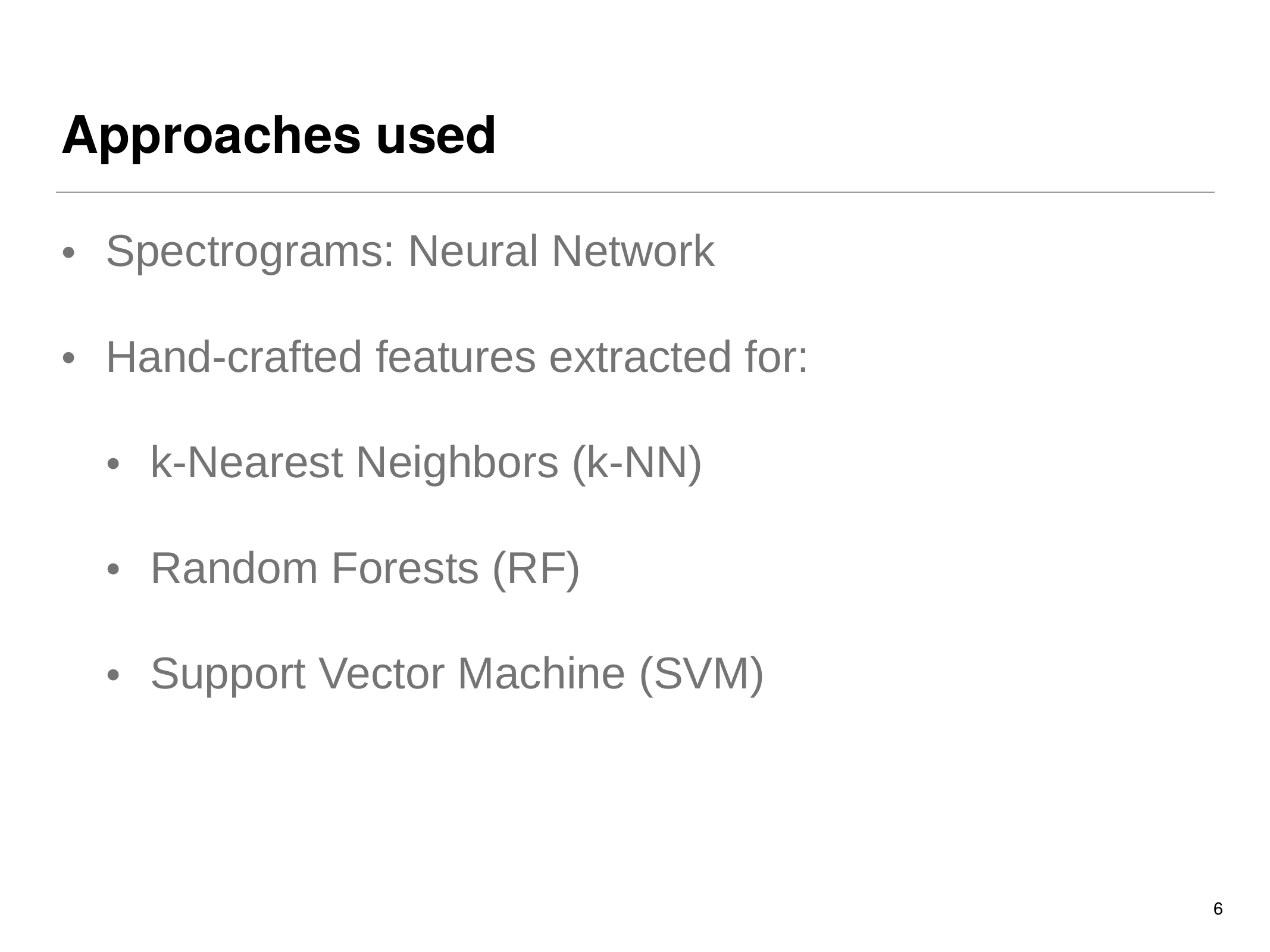

# Approaches used
Spectrograms: Neural Network
Hand-crafted features extracted for:
k-Nearest Neighbors (k-NN)
Random Forests (RF)
Support Vector Machine (SVM)
6